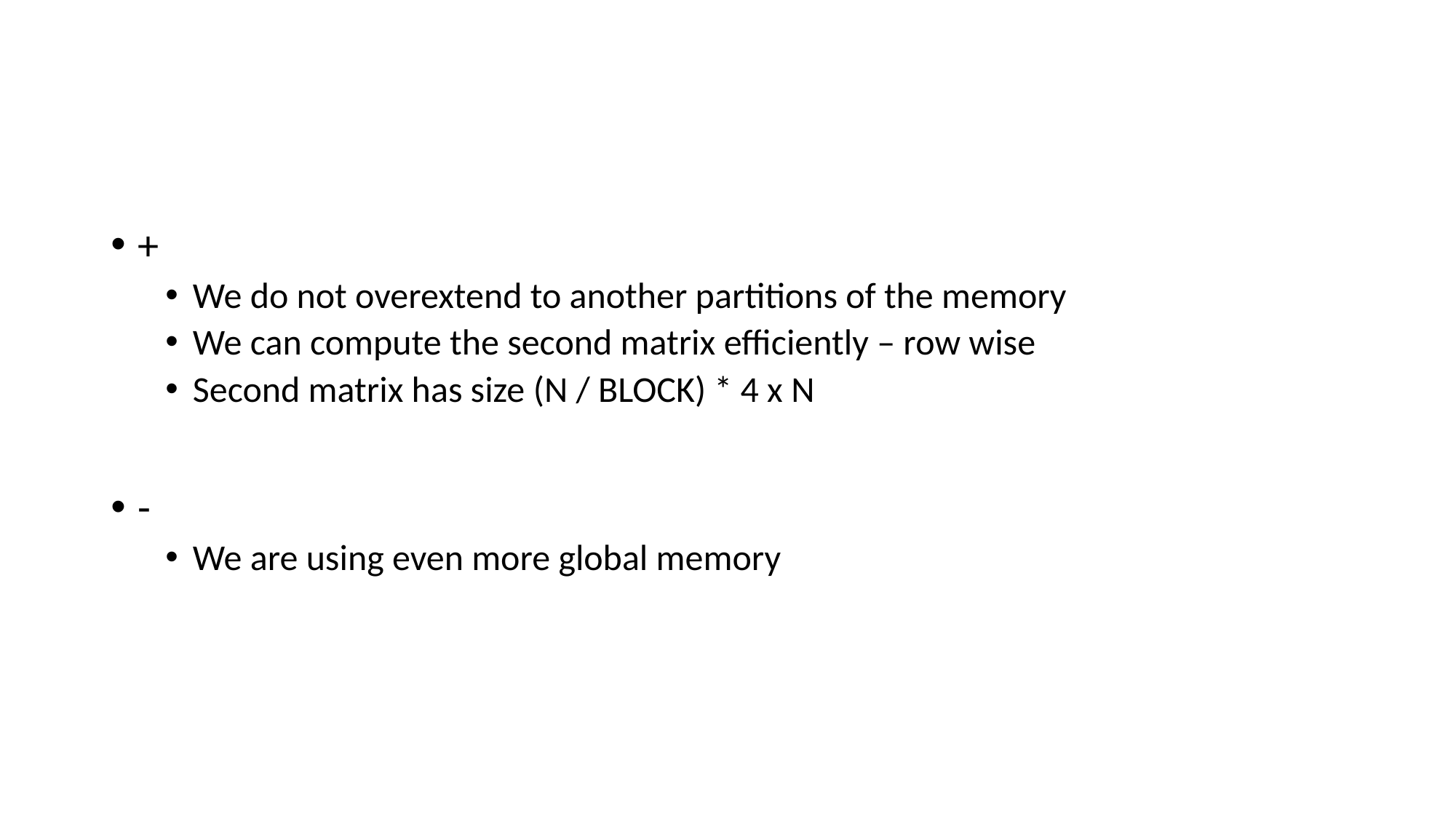

#
+
We do not overextend to another partitions of the memory
We can compute the second matrix efficiently – row wise
Second matrix has size (N / BLOCK) * 4 x N

-
We are using even more global memory